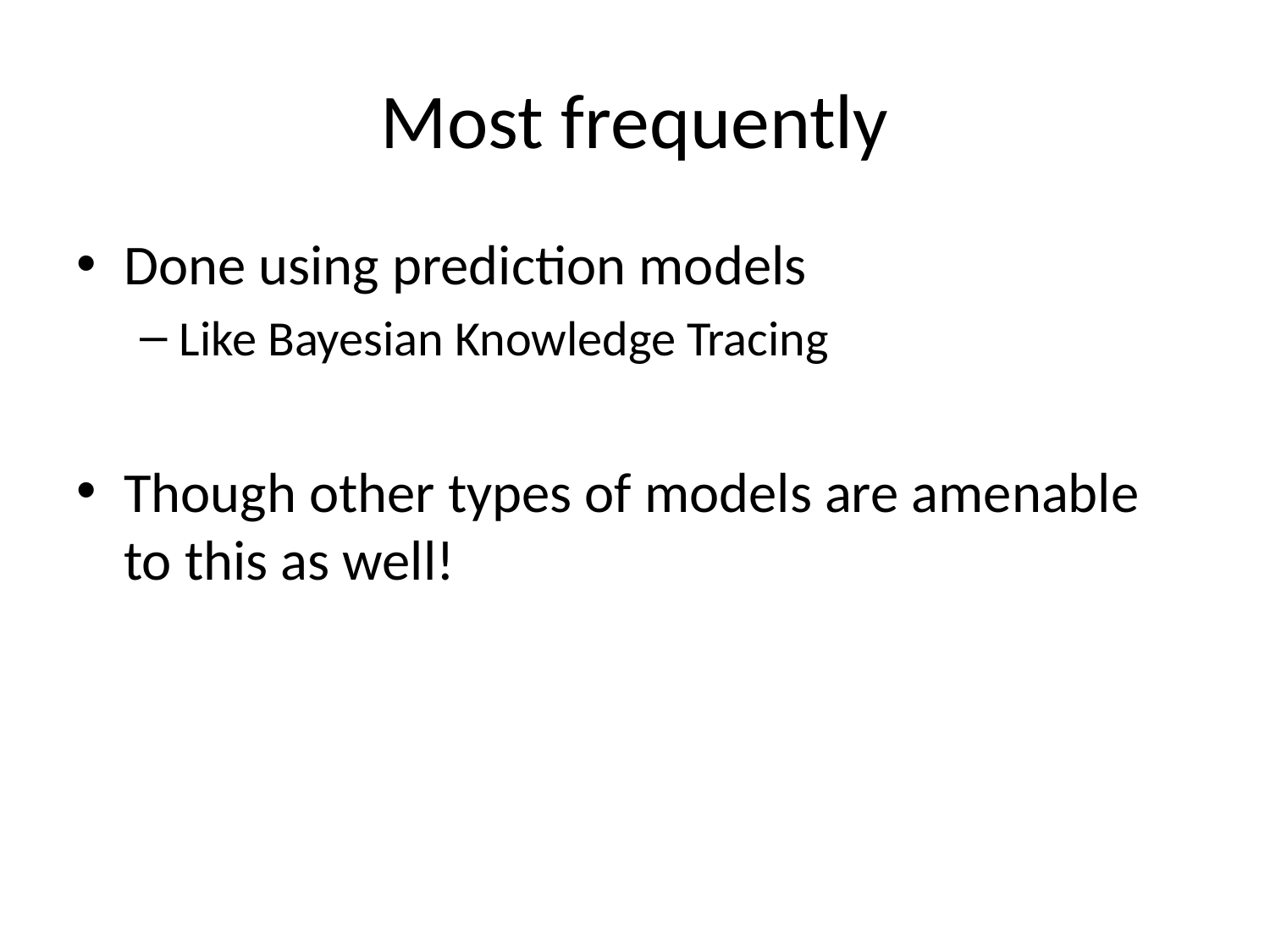

Most frequently
Done using prediction models
Like Bayesian Knowledge Tracing

Though other types of models are amenable to this as well!